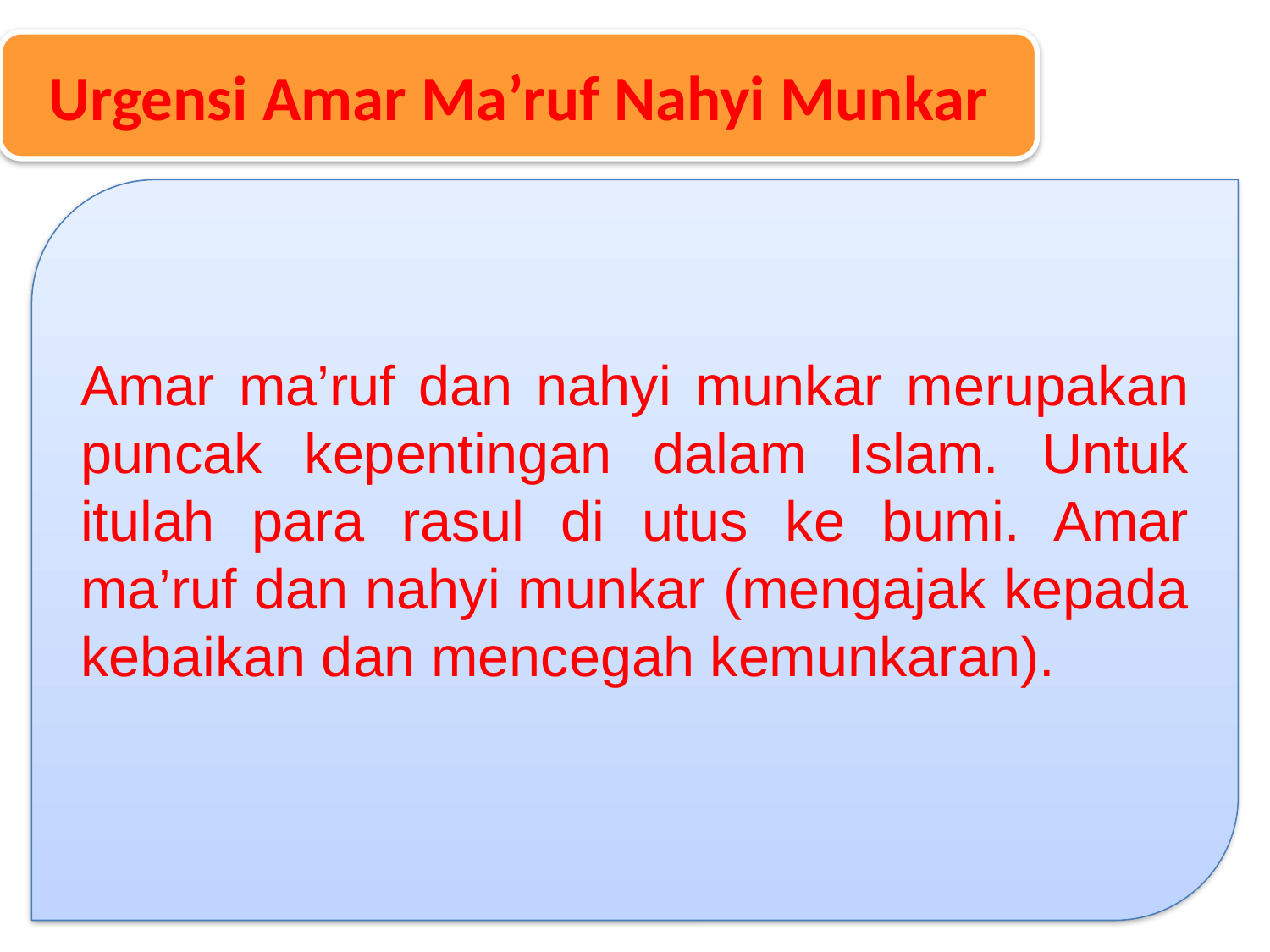

Urgensi Amar Ma’ruf Nahyi Munkar
Amar ma’ruf dan nahyi munkar merupakan puncak kepentingan dalam Islam. Untuk itulah para rasul di utus ke bumi. Amar ma’ruf dan nahyi munkar (mengajak kepada kebaikan dan mencegah kemunkaran).